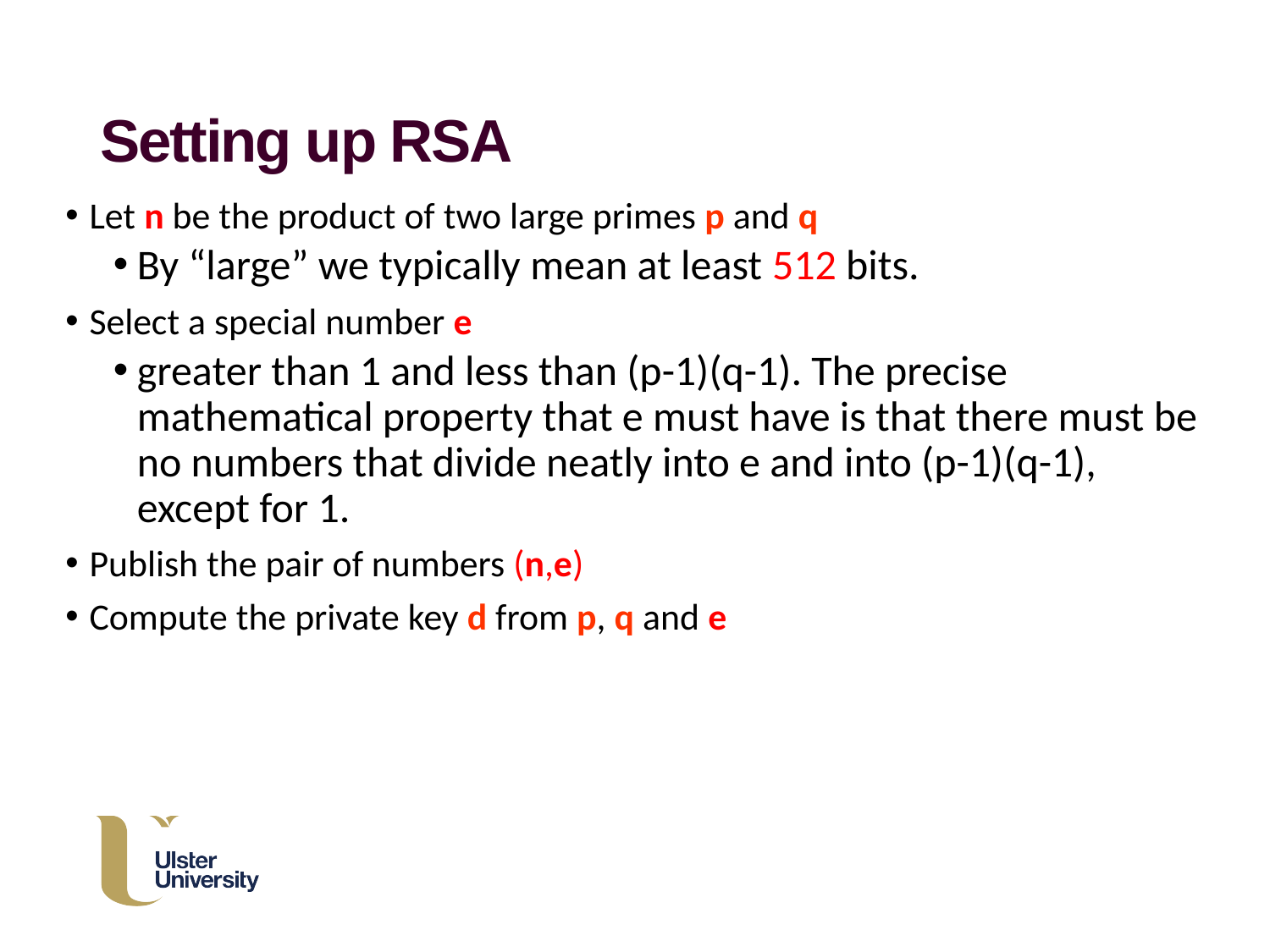

# Setting up RSA
Let n be the product of two large primes p and q
By “large” we typically mean at least 512 bits.
Select a special number e
greater than 1 and less than (p-1)(q-1). The precise mathematical property that e must have is that there must be no numbers that divide neatly into e and into (p-1)(q-1), except for 1.
Publish the pair of numbers (n,e)
Compute the private key d from p, q and e